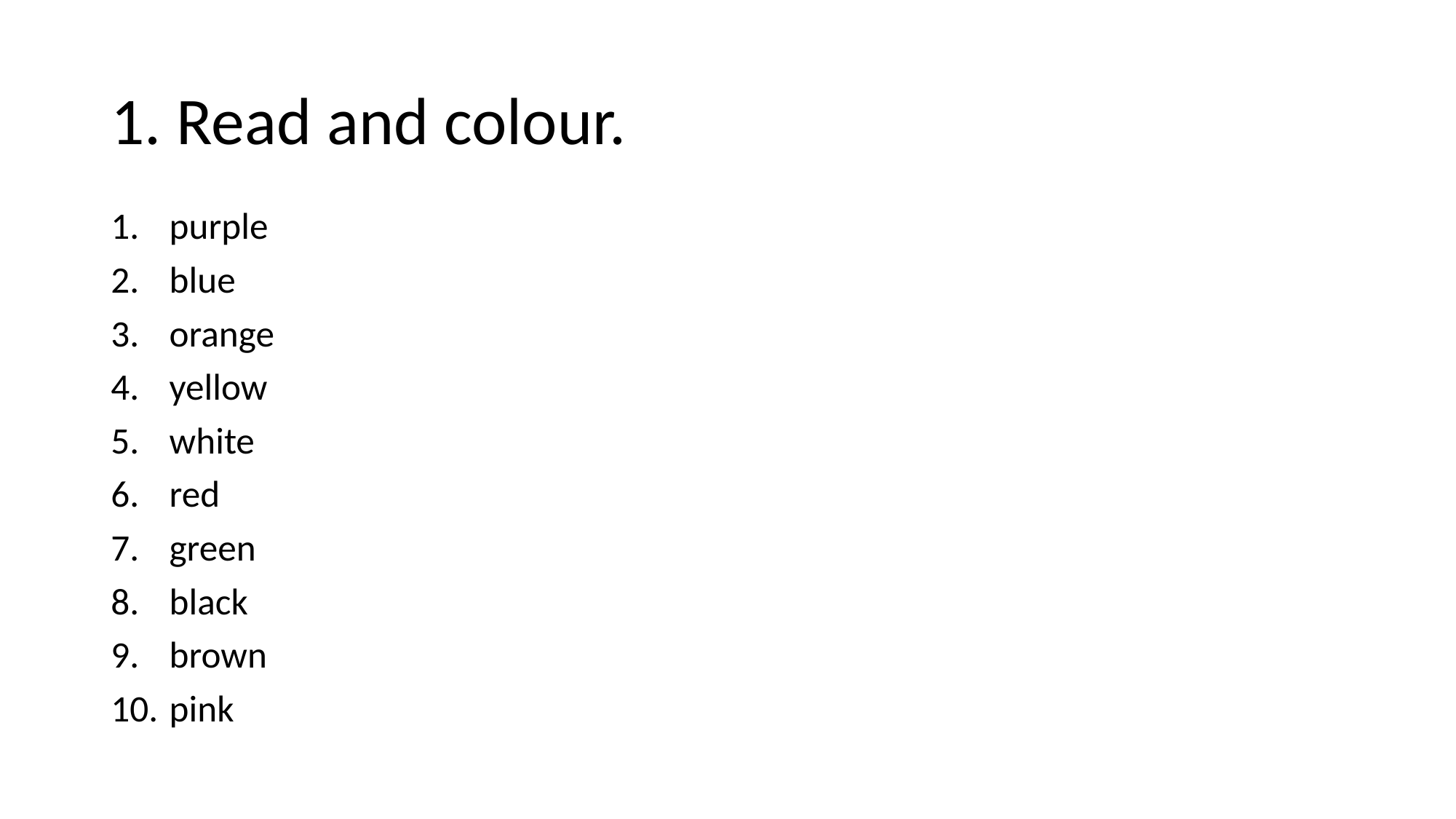

# 1. Read and colour.
purple
blue
orange
yellow
white
red
green
black
brown
pink